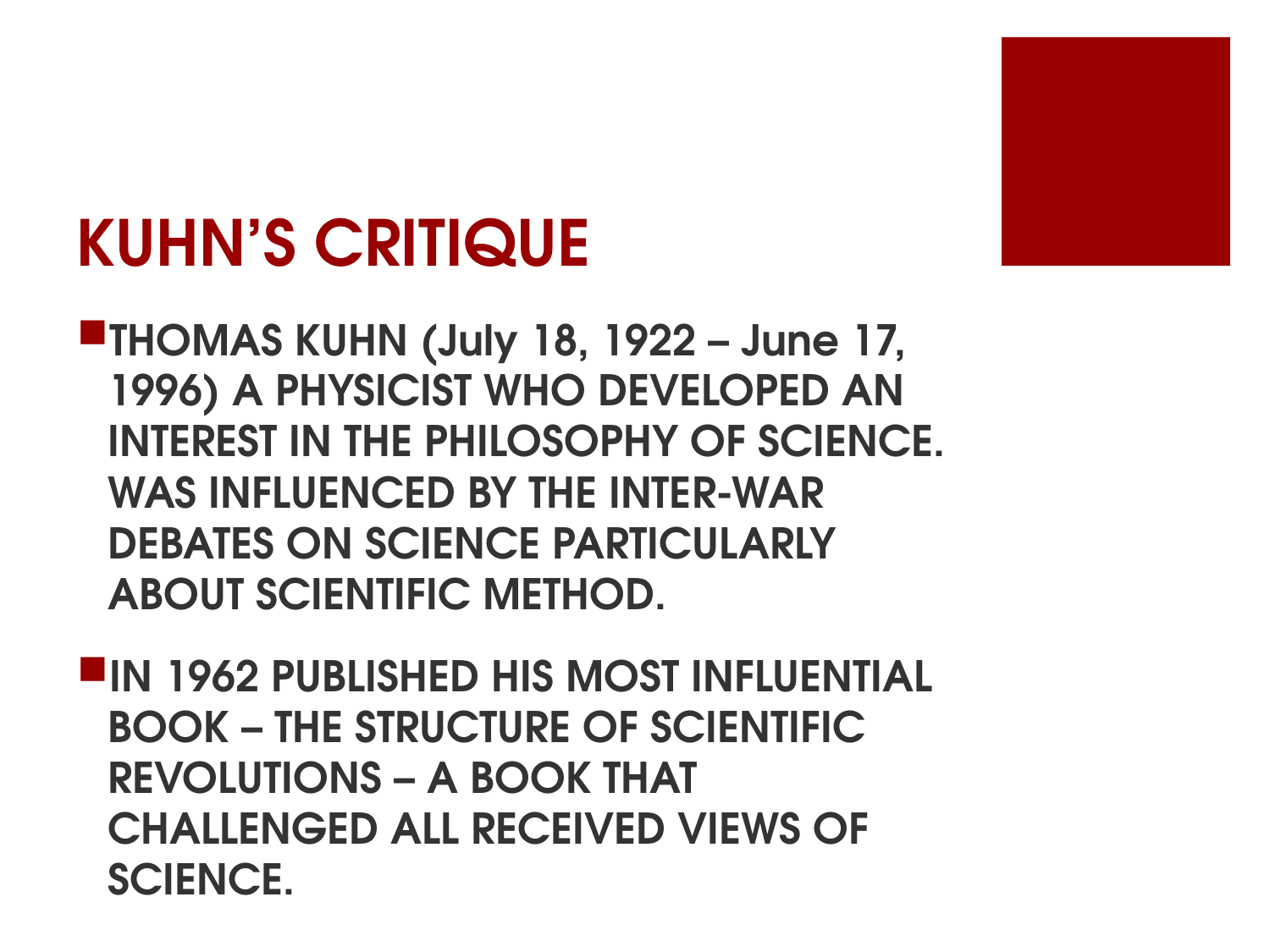

# KUHN’S CRITIQUE
THOMAS KUHN (July 18, 1922 – June 17, 1996) A PHYSICIST WHO DEVELOPED AN INTEREST IN THE PHILOSOPHY OF SCIENCE. WAS INFLUENCED BY THE INTER-WAR DEBATES ON SCIENCE PARTICULARLY ABOUT SCIENTIFIC METHOD.
IN 1962 PUBLISHED HIS MOST INFLUENTIAL BOOK – THE STRUCTURE OF SCIENTIFIC REVOLUTIONS – A BOOK THAT CHALLENGED ALL RECEIVED VIEWS OF SCIENCE.